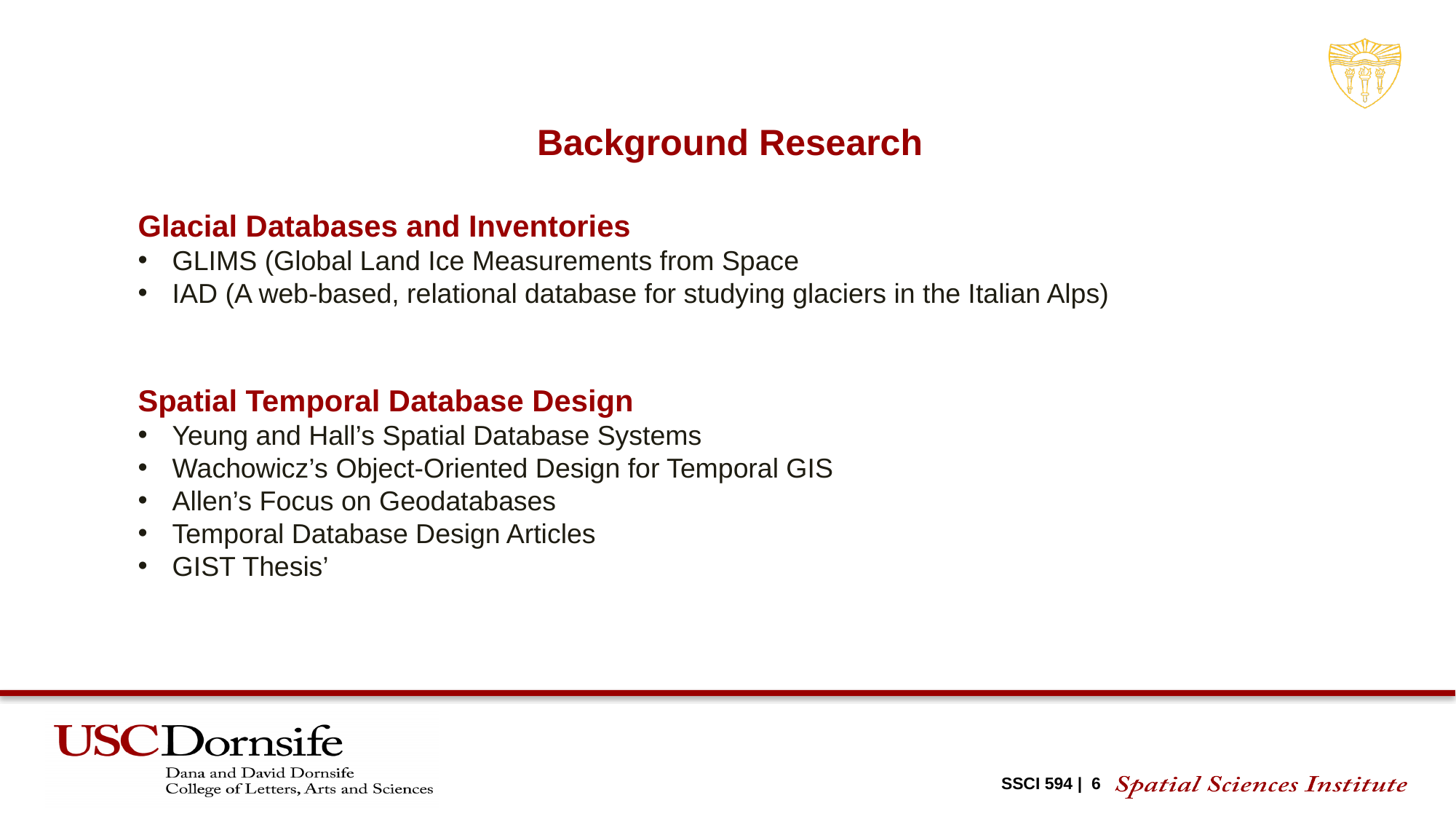

Background Research

Glacial Databases and Inventories
GLIMS (Global Land Ice Measurements from Space
IAD (A web-based, relational database for studying glaciers in the Italian Alps)

Spatial Temporal Database Design
Yeung and Hall’s Spatial Database Systems
Wachowicz’s Object-Oriented Design for Temporal GIS
Allen’s Focus on Geodatabases
Temporal Database Design Articles
GIST Thesis’

SSCI 594 |  6